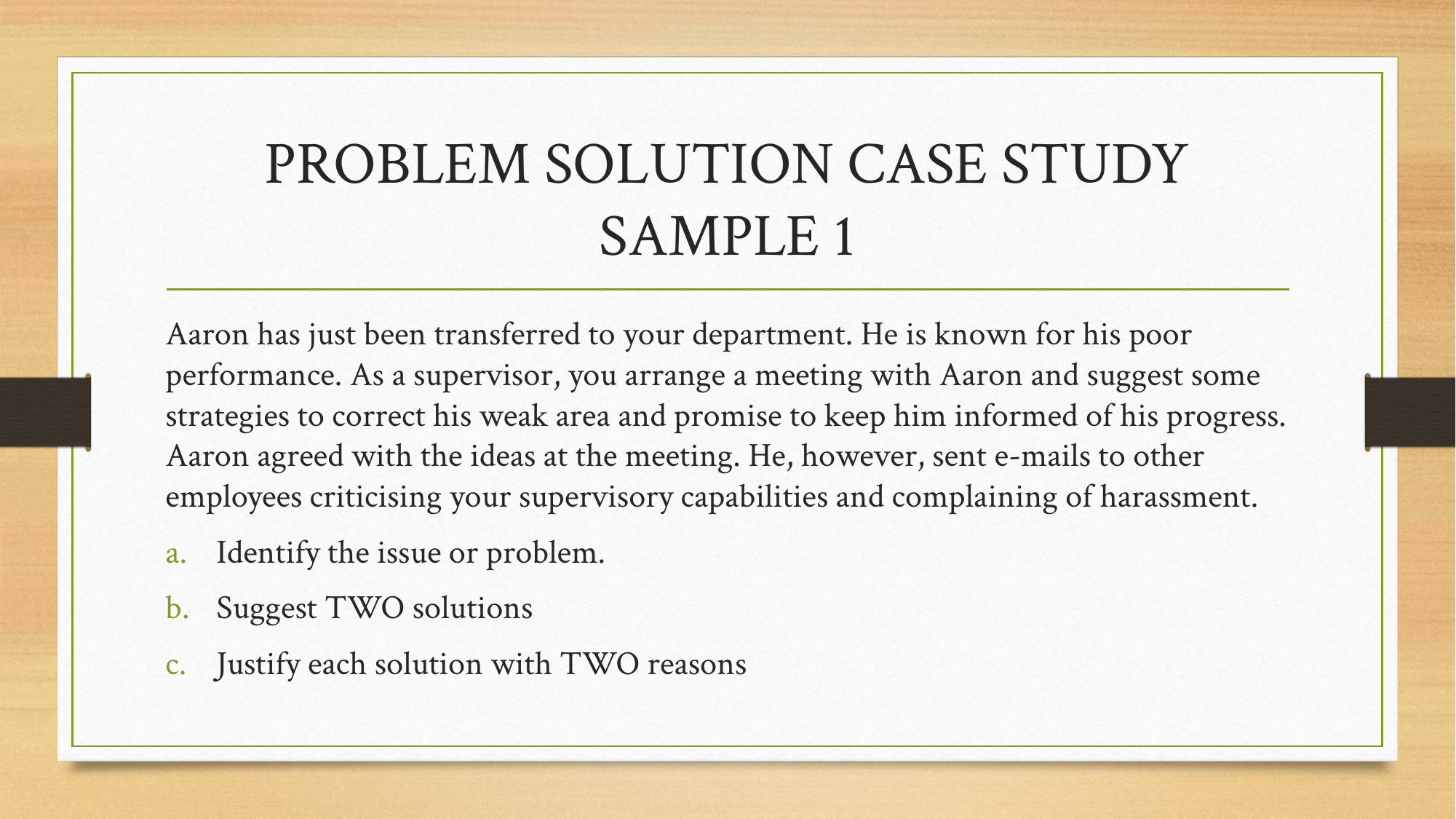

# PROBLEM SOLUTION CASE STUDY SAMPLE 1
Aaron has just been transferred to your department. He is known for his poor performance. As a supervisor, you arrange a meeting with Aaron and suggest some strategies to correct his weak area and promise to keep him informed of his progress. Aaron agreed with the ideas at the meeting. He, however, sent e-mails to other employees criticising your supervisory capabilities and complaining of harassment.
Identify the issue or problem.
Suggest TWO solutions
Justify each solution with TWO reasons